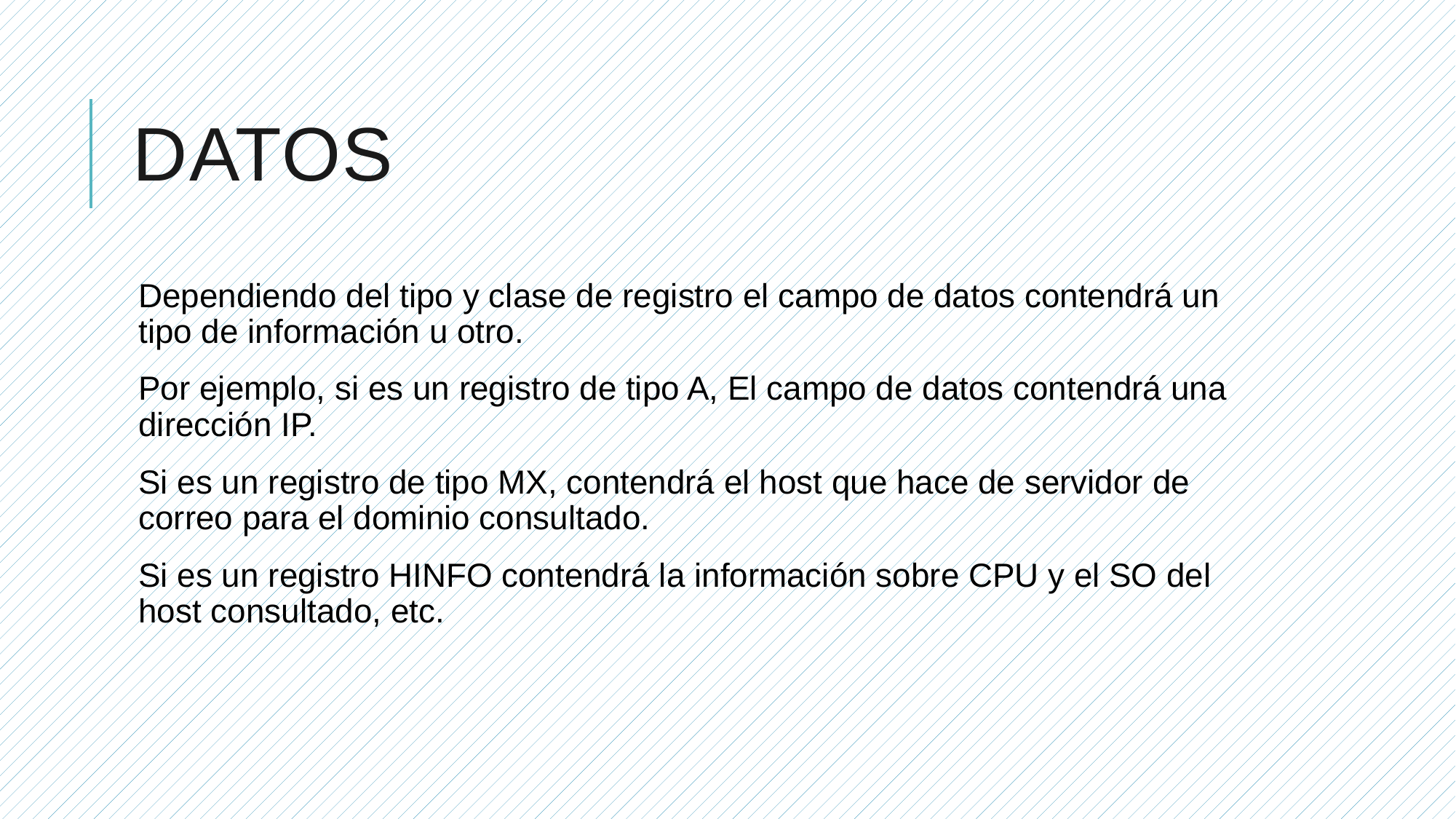

# datos
Dependiendo del tipo y clase de registro el campo de datos contendrá un tipo de información u otro.
Por ejemplo, si es un registro de tipo A, El campo de datos contendrá una dirección IP.
Si es un registro de tipo MX, contendrá el host que hace de servidor de correo para el dominio consultado.
Si es un registro HINFO contendrá la información sobre CPU y el SO del host consultado, etc.